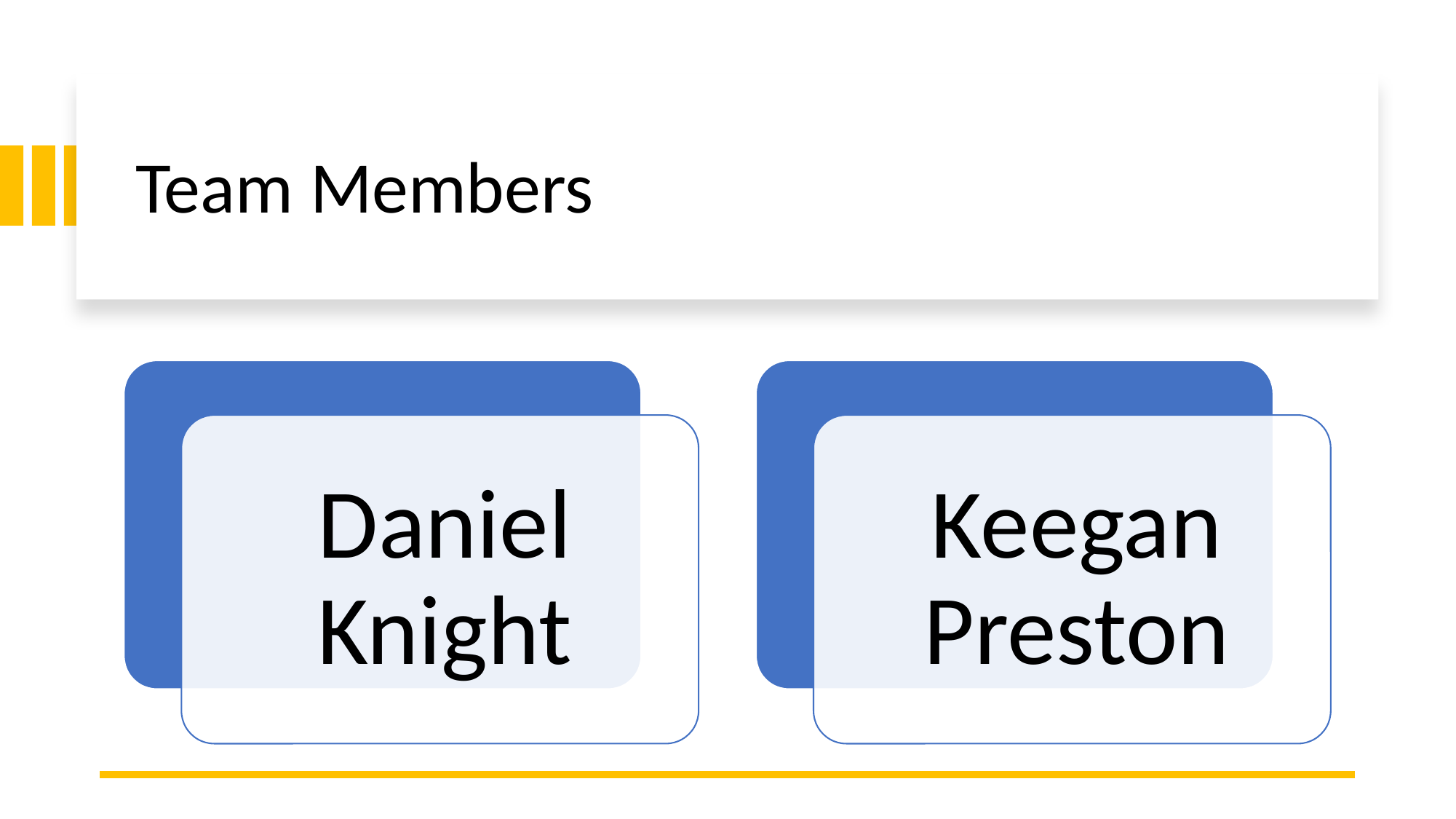

# Team Members

Daniel Knight
Keegan Preston